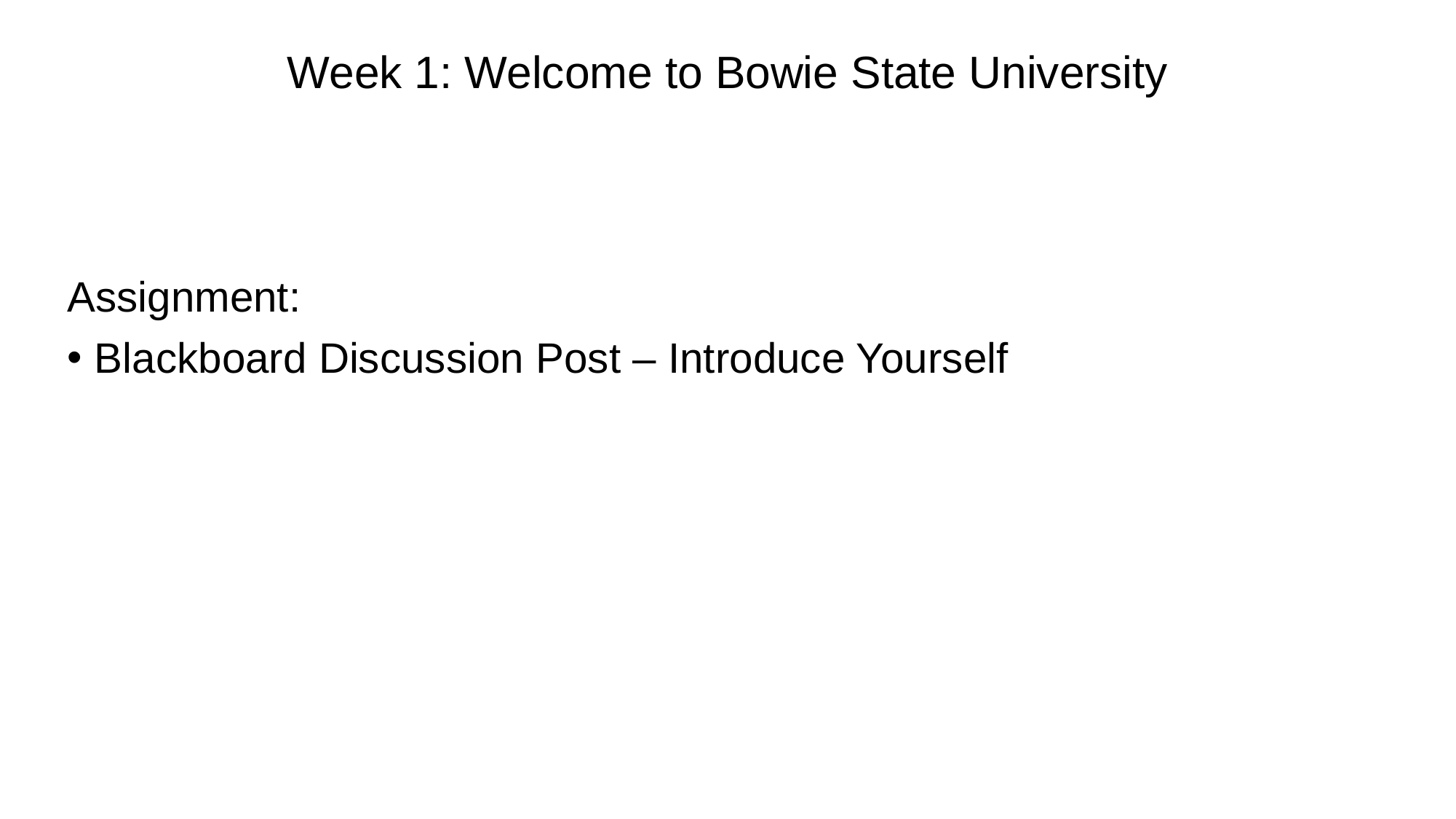

# Week 1: Welcome to Bowie State University

Assignment:
Blackboard Discussion Post – Introduce Yourself